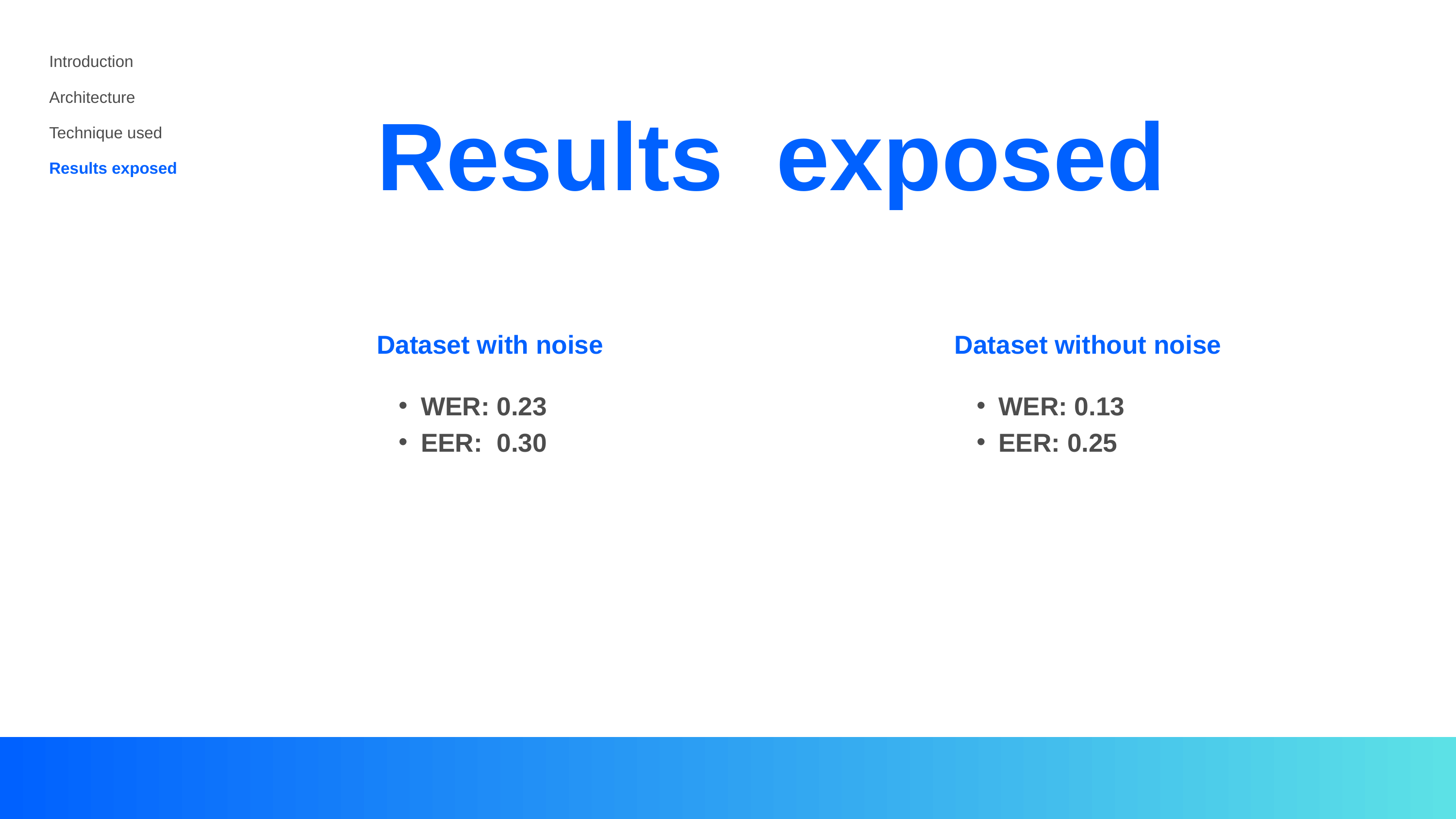

Introduction
Results  exposed
Architecture
Technique used
Results exposed
Dataset with noise
Dataset without noise
WER: 0.23
EER:  0.30
WER: 0.13
EER: 0.25